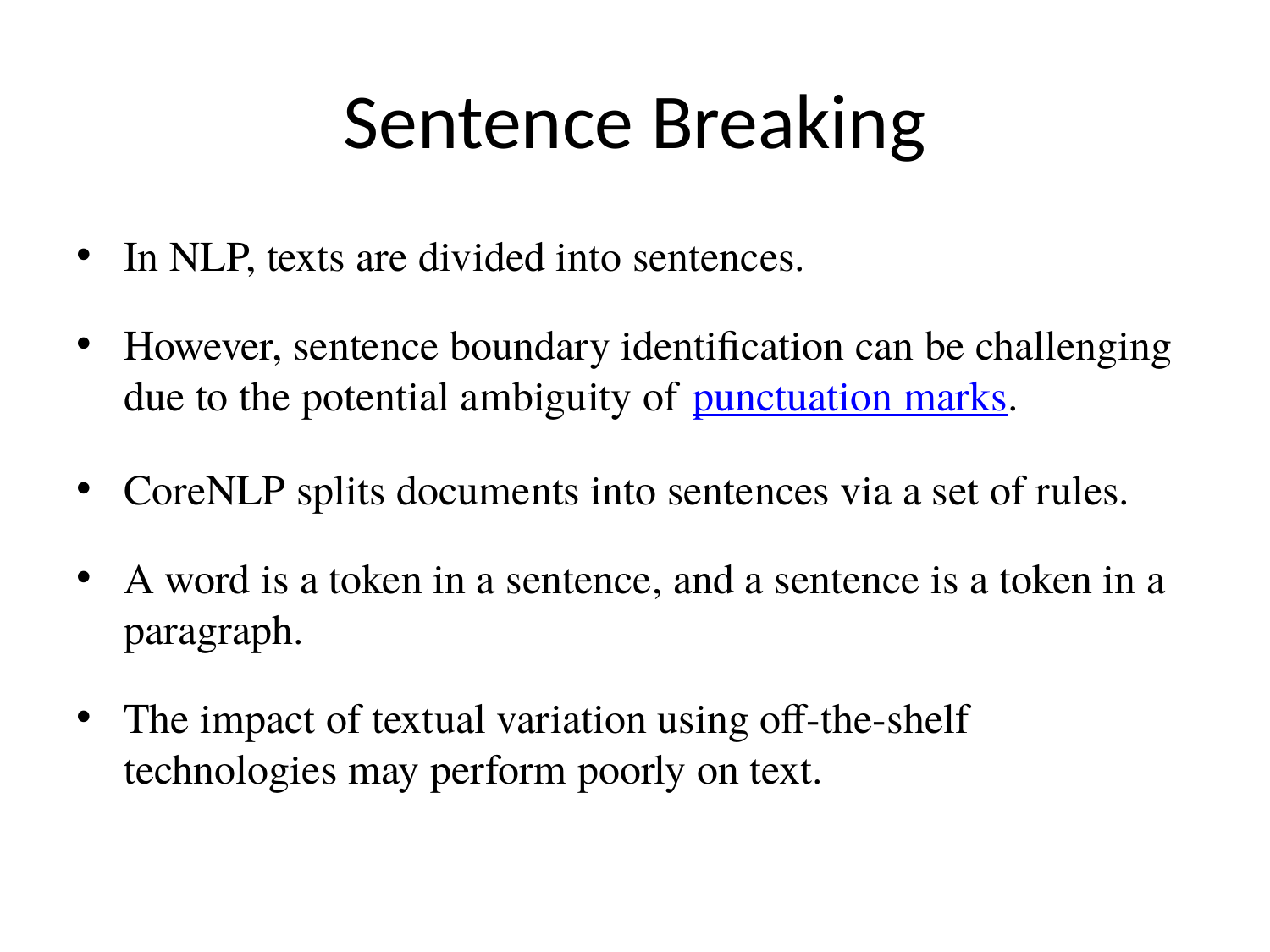

# Sentence Breaking
In NLP, texts are divided into sentences.

However, sentence boundary identification can be challenging due to the potential ambiguity of punctuation marks.

CoreNLP splits documents into sentences via a set of rules.

A word is a token in a sentence, and a sentence is a token in a paragraph.

The impact of textual variation using off-the-shelf technologies may perform poorly on text.